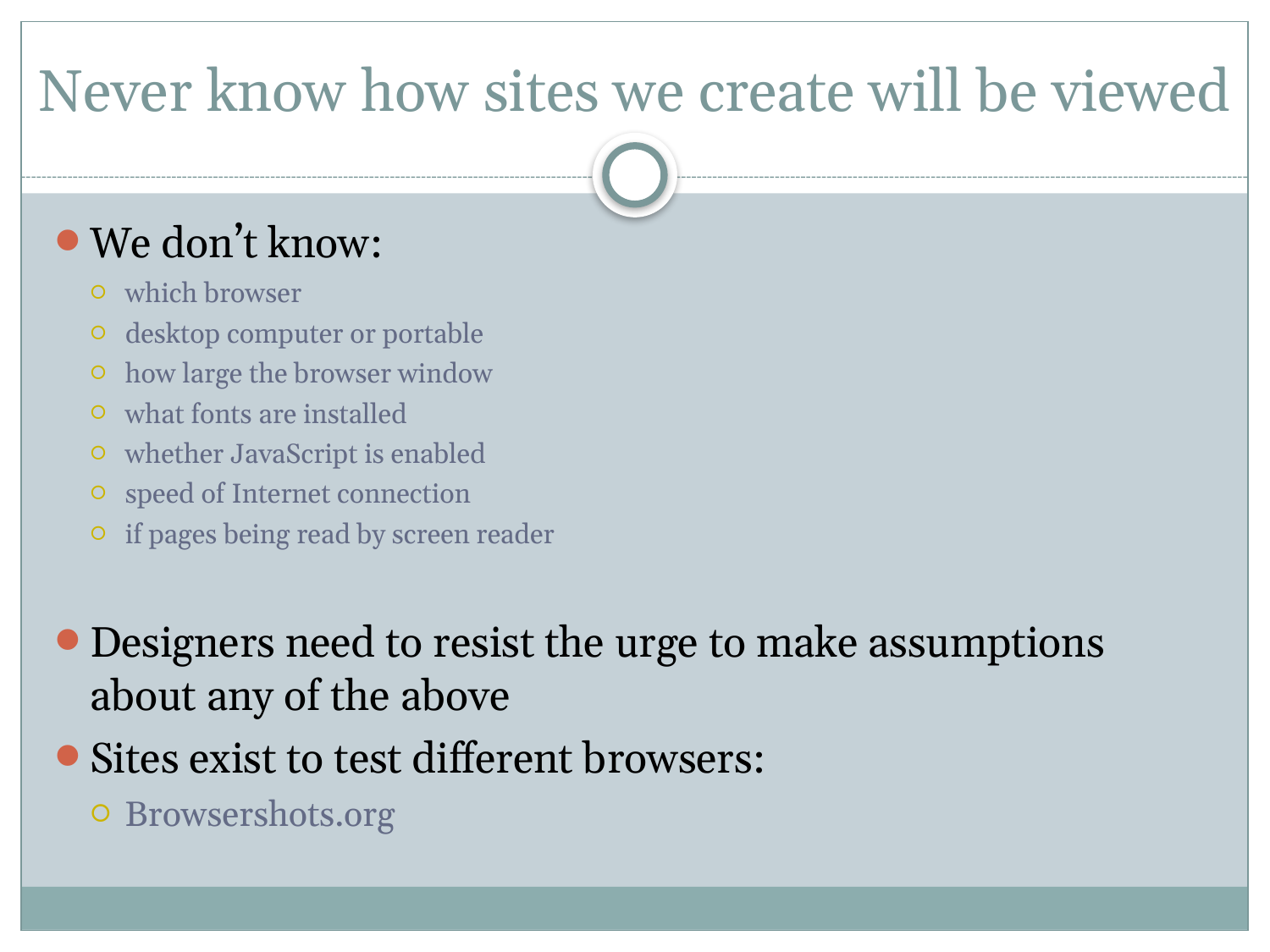

# Never know how sites we create will be viewed
We don’t know:
which browser
desktop computer or portable
how large the browser window
what fonts are installed
whether JavaScript is enabled
speed of Internet connection
if pages being read by screen reader

Designers need to resist the urge to make assumptions about any of the above
Sites exist to test different browsers:
Browsershots.org